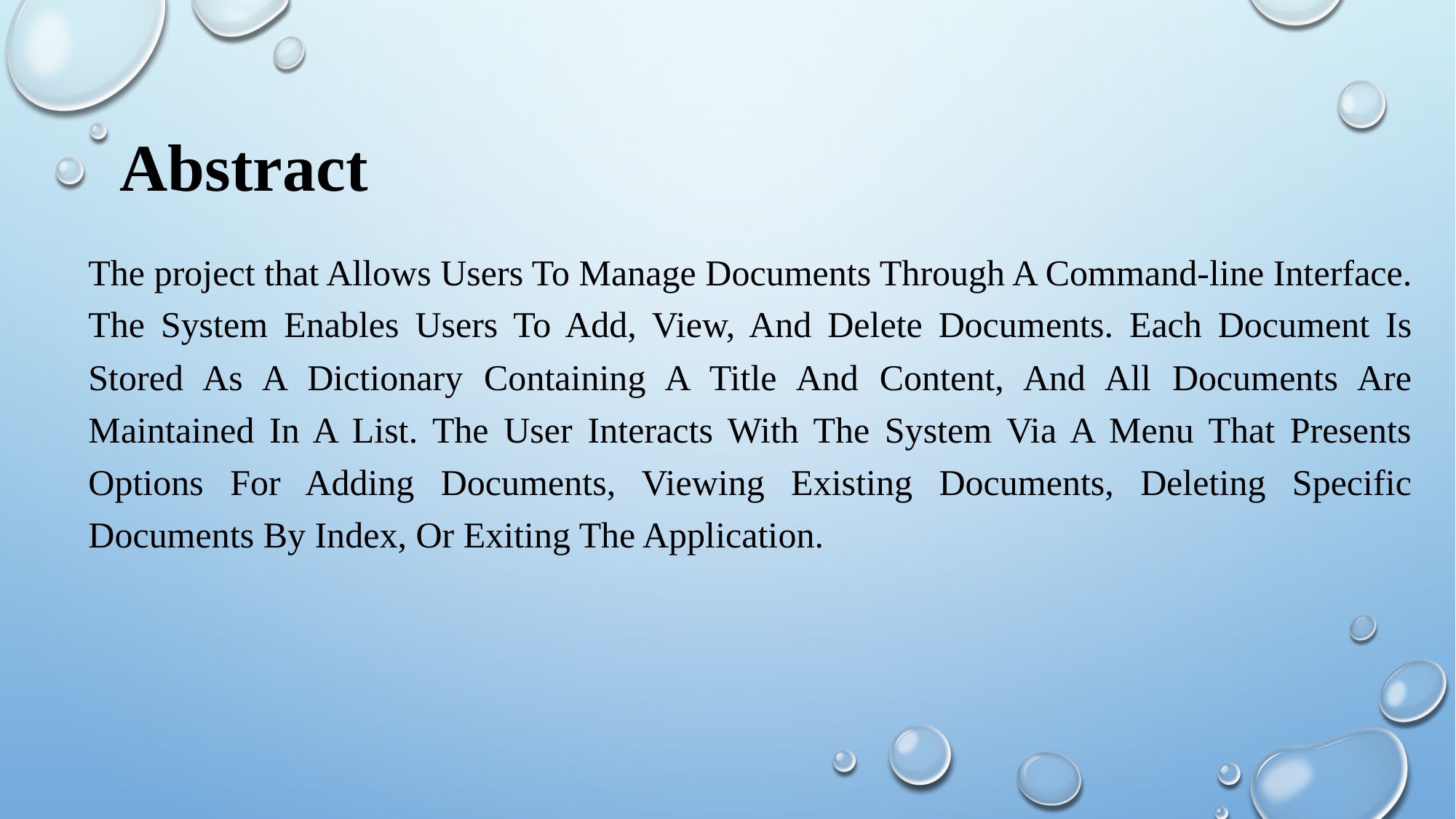

# Abstract
The project that Allows Users To Manage Documents Through A Command-line Interface. The System Enables Users To Add, View, And Delete Documents. Each Document Is Stored As A Dictionary Containing A Title And Content, And All Documents Are Maintained In A List. The User Interacts With The System Via A Menu That Presents Options For Adding Documents, Viewing Existing Documents, Deleting Specific Documents By Index, Or Exiting The Application.